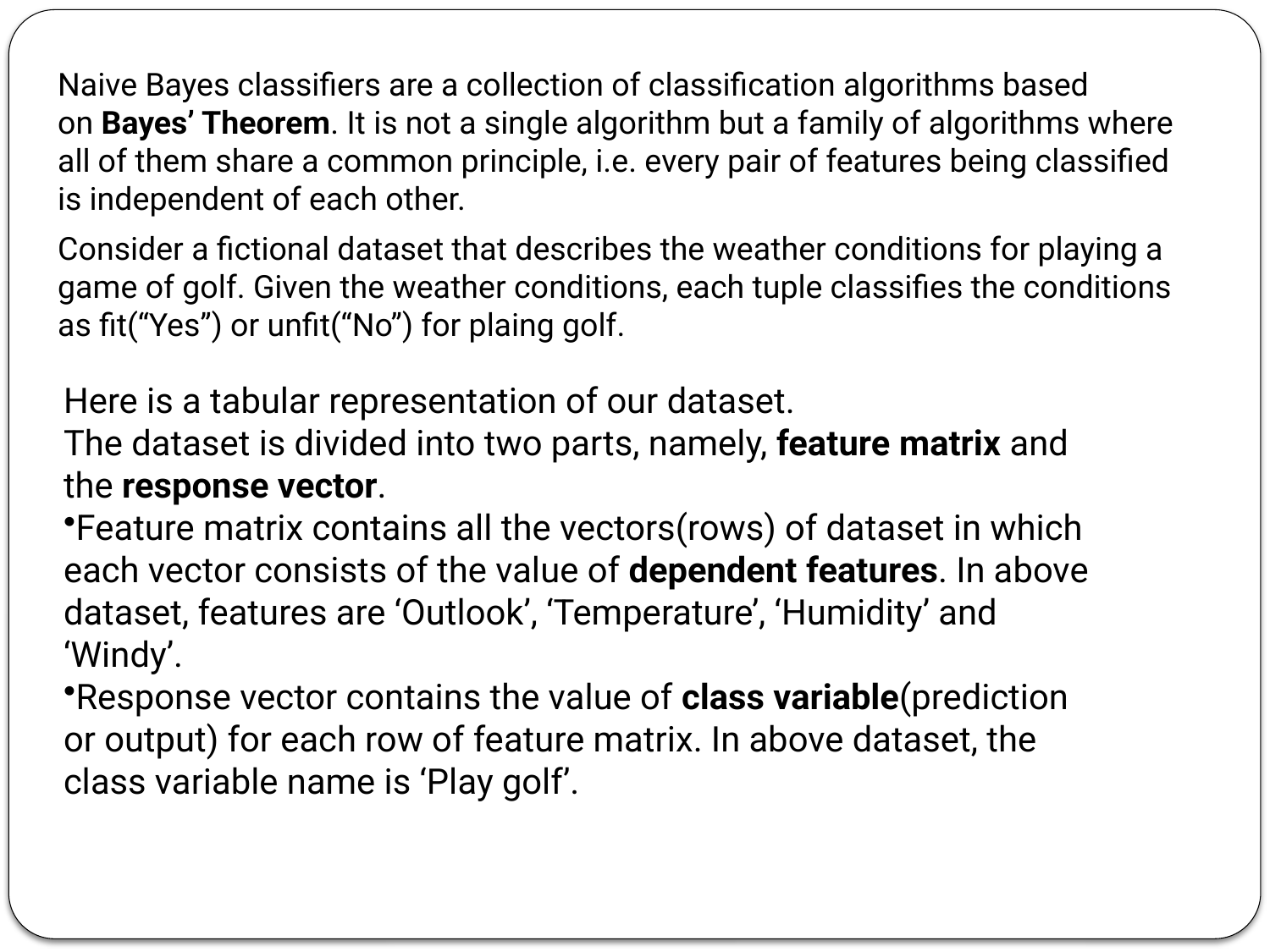

Naive Bayes classifiers are a collection of classification algorithms based on Bayes’ Theorem. It is not a single algorithm but a family of algorithms where all of them share a common principle, i.e. every pair of features being classified is independent of each other.
Consider a fictional dataset that describes the weather conditions for playing a game of golf. Given the weather conditions, each tuple classifies the conditions as fit(“Yes”) or unfit(“No”) for plaing golf.

Here is a tabular representation of our dataset.
The dataset is divided into two parts, namely, feature matrix and the response vector.
Feature matrix contains all the vectors(rows) of dataset in which each vector consists of the value of dependent features. In above dataset, features are ‘Outlook’, ‘Temperature’, ‘Humidity’ and ‘Windy’.
Response vector contains the value of class variable(prediction or output) for each row of feature matrix. In above dataset, the class variable name is ‘Play golf’.